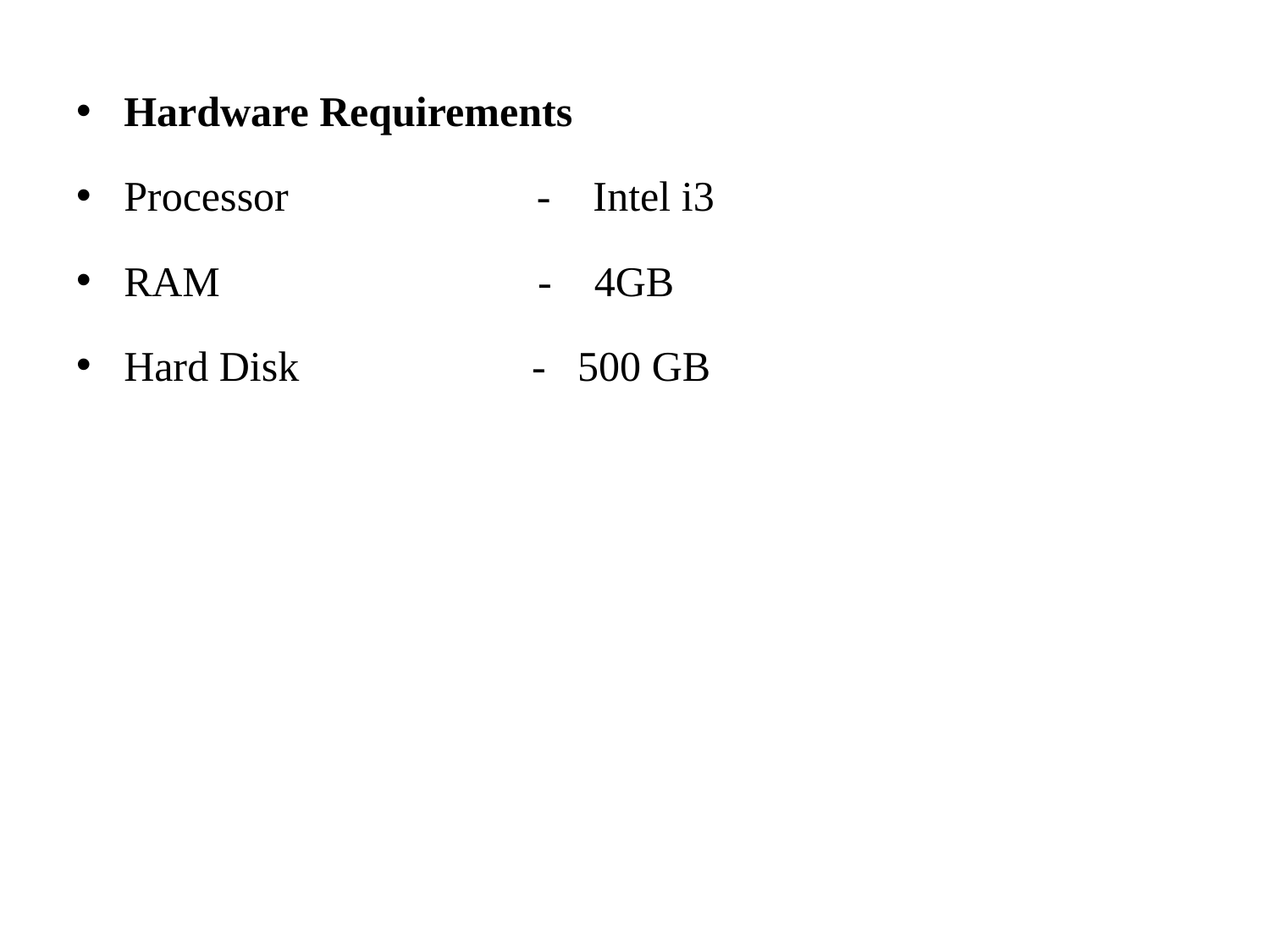

Hardware Requirements
Processor            	   -    Intel i3
RAM                              -    4GB
Hard Disk                      -   500 GB